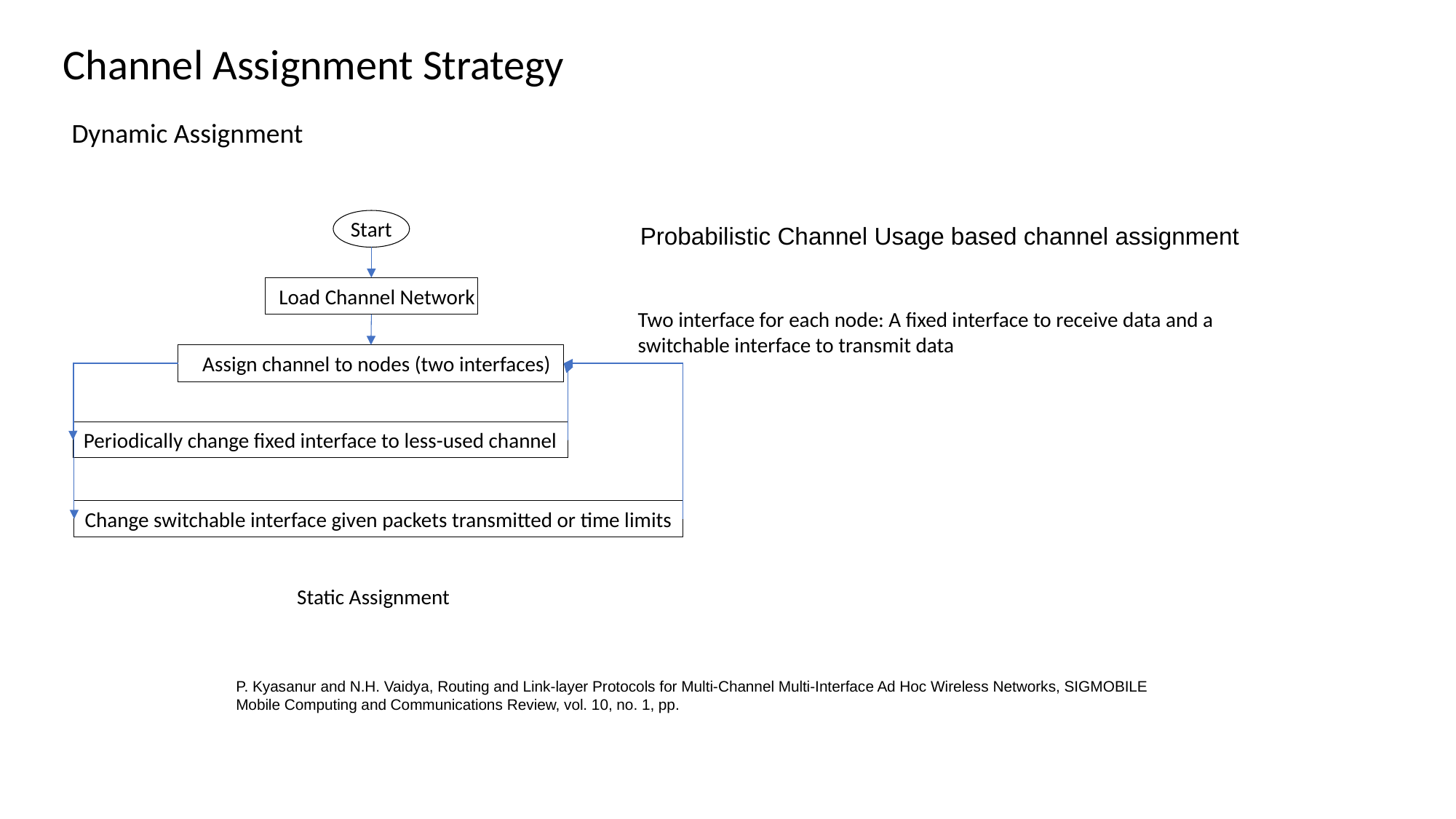

Channel Assignment Strategy
Dynamic Assignment

Start
Probabilistic Channel Usage based channel assignment

Load Channel Network
Two interface for each node: A fixed interface to receive data and a switchable interface to transmit data

Assign channel to nodes (two interfaces)

Periodically change fixed interface to less-used channel
Change switchable interface given packets transmitted or time limits
Static Assignment
P. Kyasanur and N.H. Vaidya, Routing and Link-layer Protocols for Multi-Channel Multi-Interface Ad Hoc Wireless Networks, SIGMOBILE Mobile Computing and Communications Review, vol. 10, no. 1, pp.